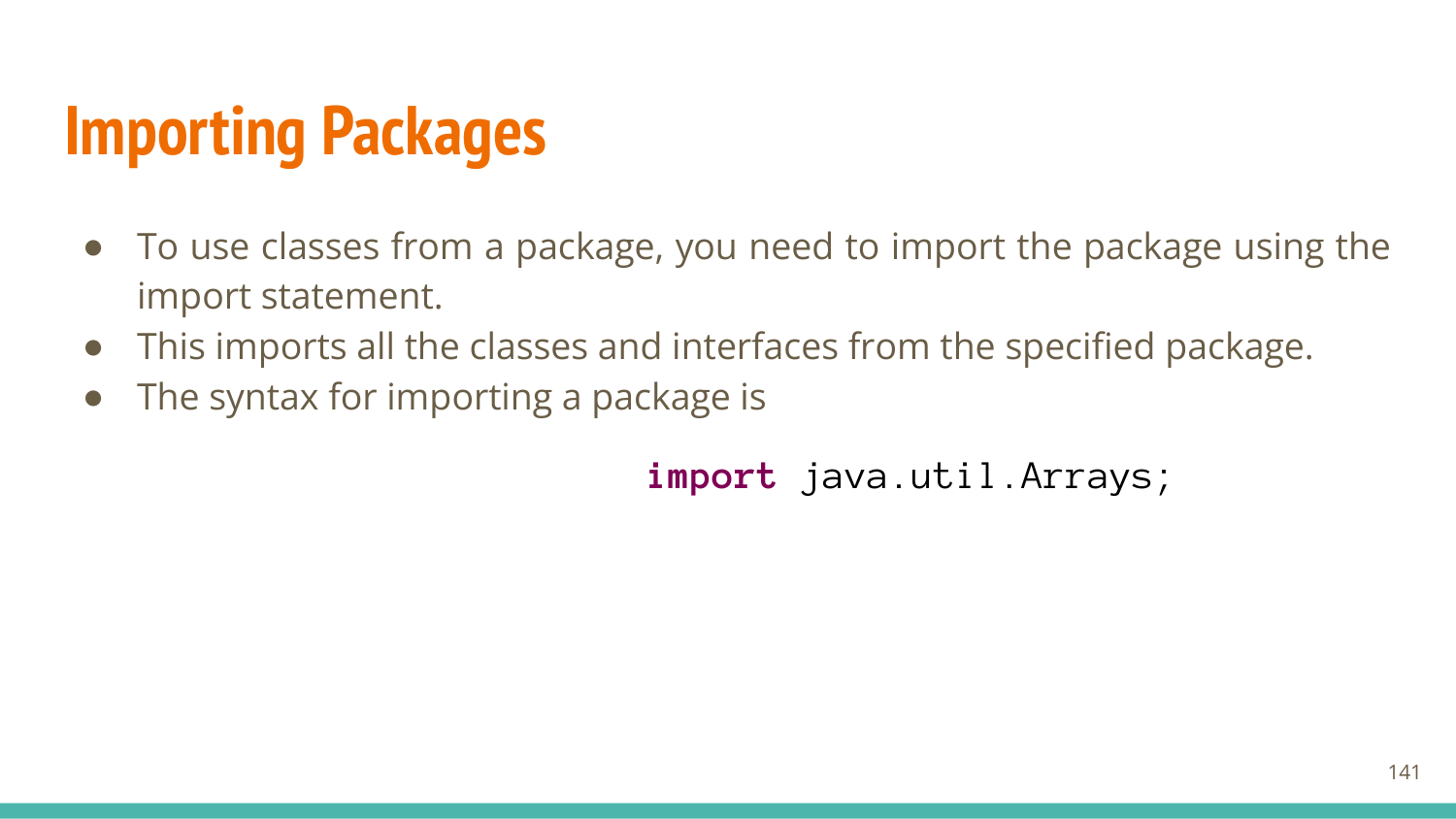

# Importing Packages
To use classes from a package, you need to import the package using the import statement.
This imports all the classes and interfaces from the specified package.
The syntax for importing a package is
				import java.util.Arrays;

141